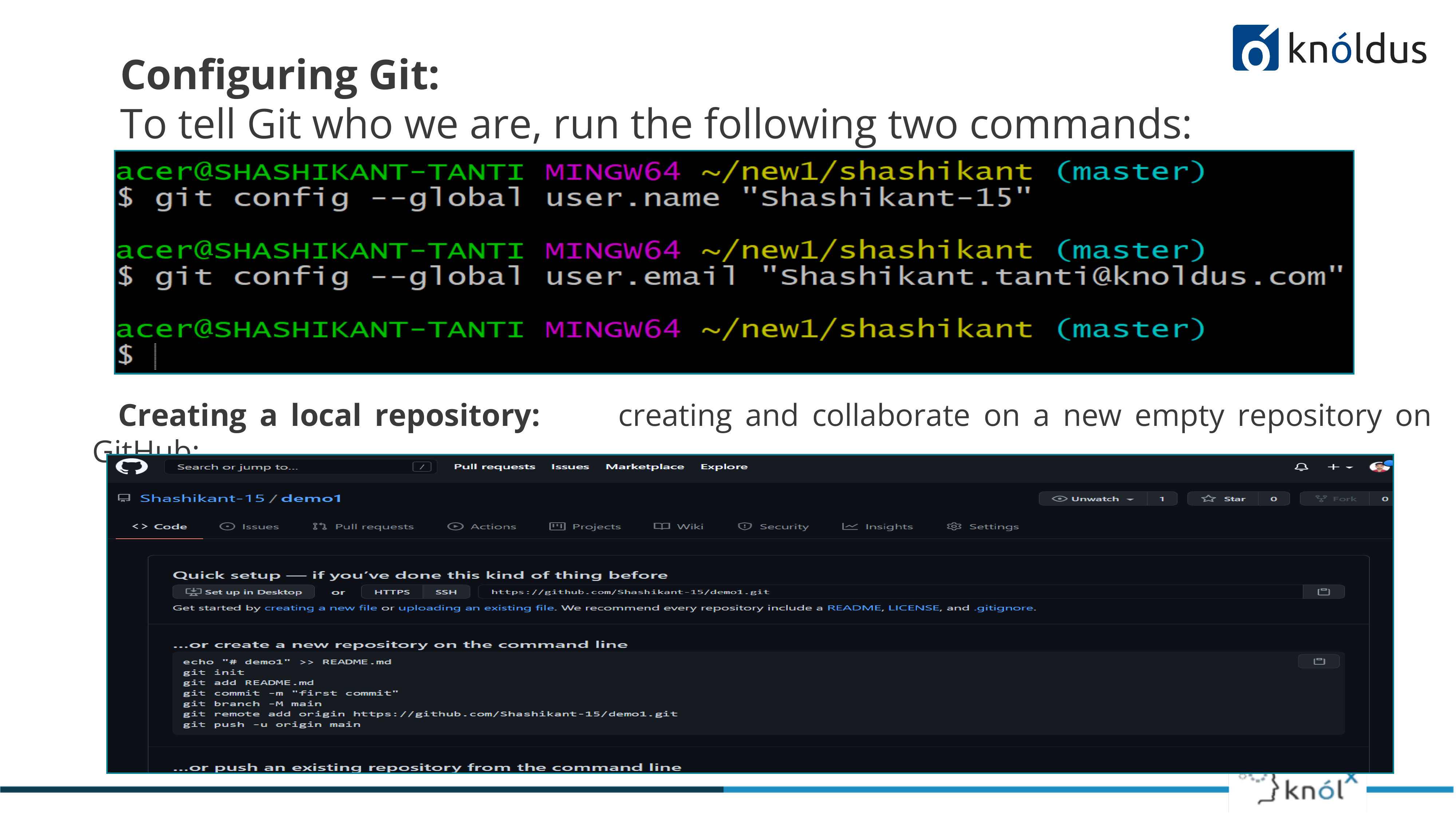

Configuring Git:
To tell Git who we are, run the following two commands:

  Creating a local repository:      creating and collaborate on a new empty repository on GitHub: